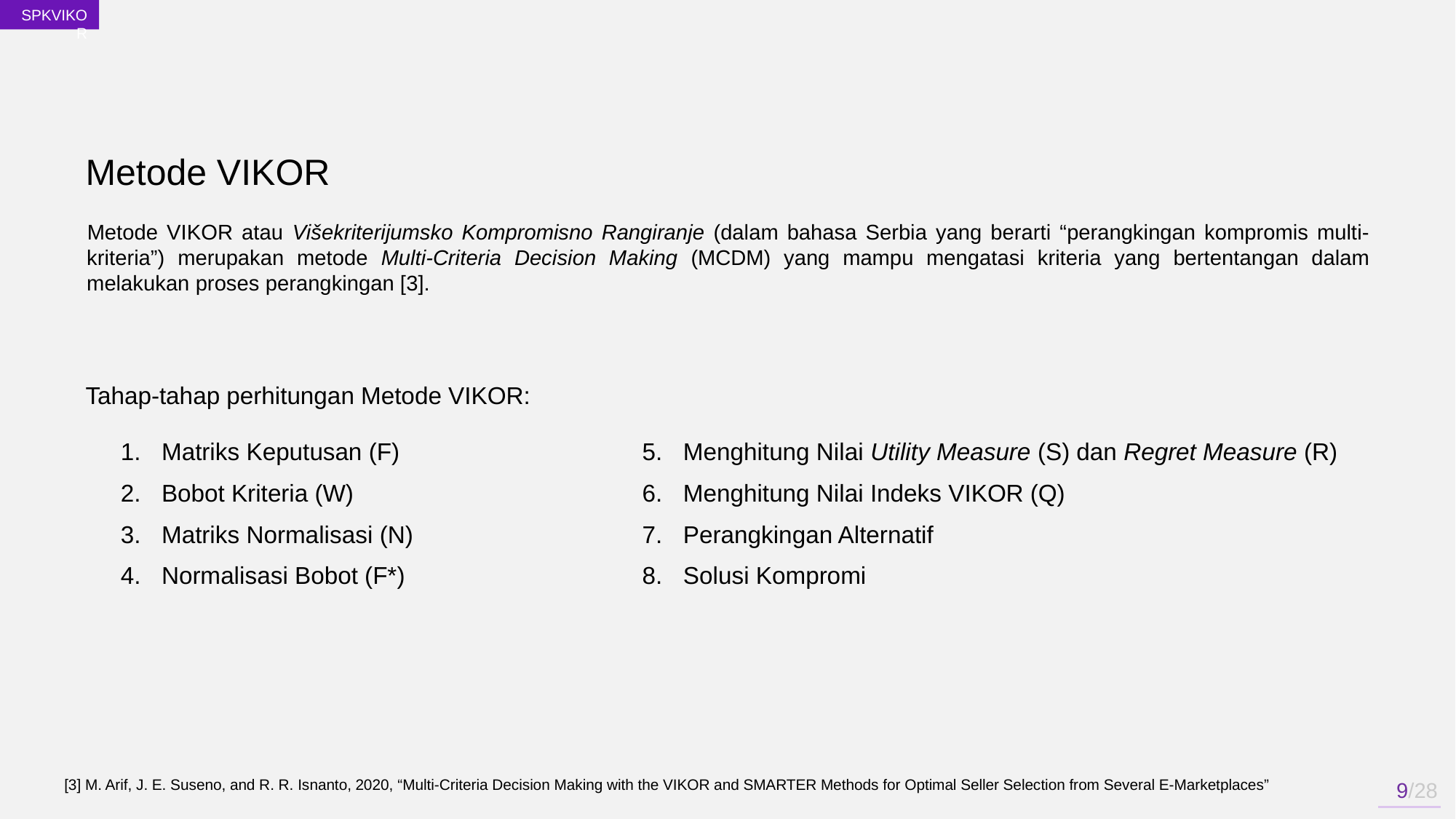

Metode VIKOR
Metode VIKOR atau Višekriterijumsko Kompromisno Rangiranje (dalam bahasa Serbia yang berarti “perangkingan kompromis multi-kriteria”) merupakan metode Multi-Criteria Decision Making (MCDM) yang mampu mengatasi kriteria yang bertentangan dalam melakukan proses perangkingan [3].
Tahap-tahap perhitungan Metode VIKOR:
Matriks Keputusan (F)
Bobot Kriteria (W)
Matriks Normalisasi (N)
Normalisasi Bobot (F*)

Menghitung Nilai Utility Measure (S) dan Regret Measure (R)
Menghitung Nilai Indeks VIKOR (Q)
Perangkingan Alternatif
Solusi Kompromi

9/28
[3] M. Arif, J. E. Suseno, and R. R. Isnanto, 2020, “Multi-Criteria Decision Making with the VIKOR and SMARTER Methods for Optimal Seller Selection from Several E-Marketplaces”